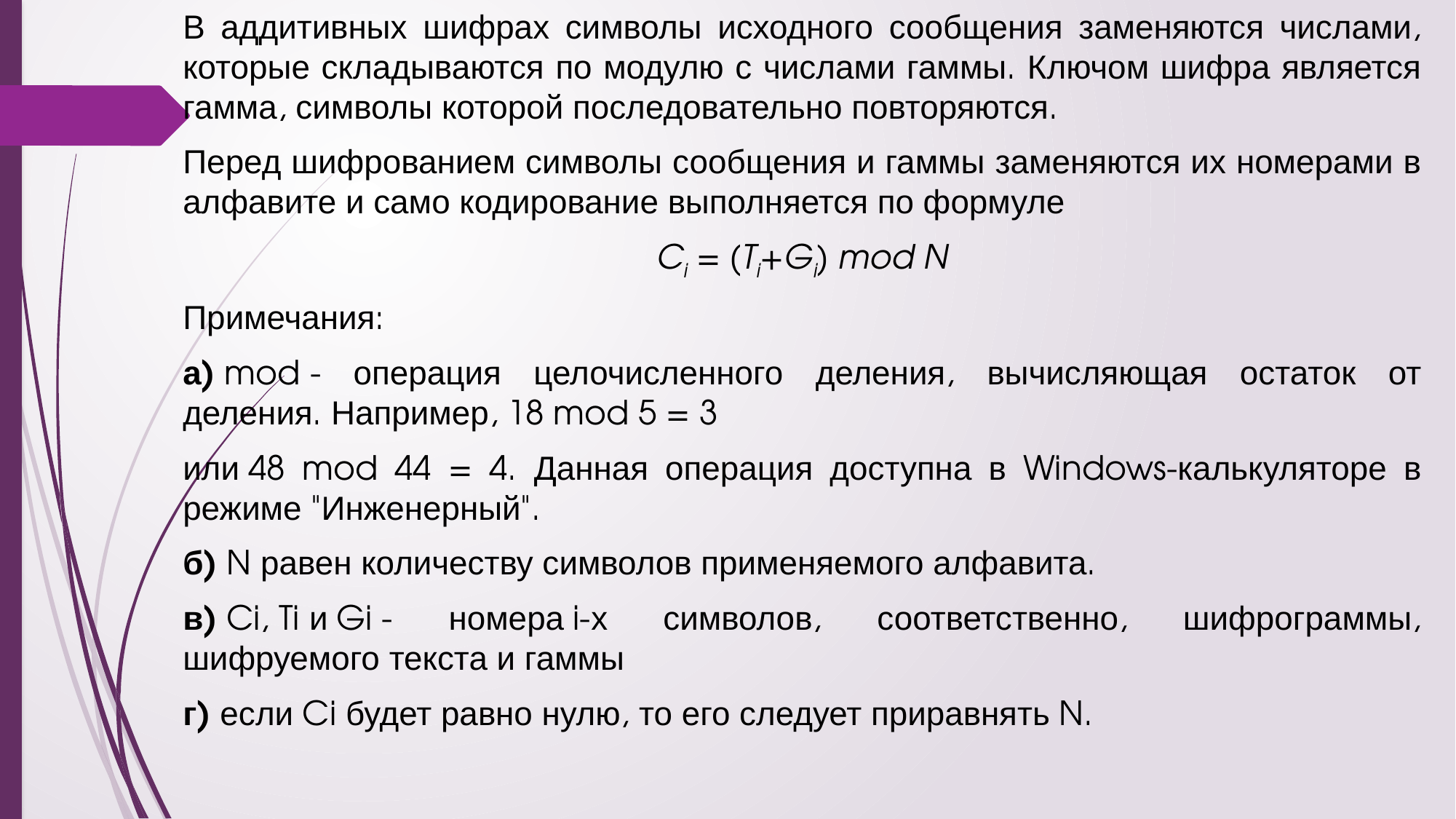

В аддитивных шифрах символы исходного сообщения заменяются числами, которые складываются по модулю с числами гаммы. Ключом шифра является гамма, символы которой последовательно повторяются.
Перед шифрованием символы сообщения и гаммы заменяются их номерами в алфавите и само кодирование выполняется по формуле
Ci = (Ti+Gi) mod N
Примечания:
а) mod - операция целочисленного деления, вычисляющая остаток от деления. Например, 18 mod 5 = 3
или 48 mod 44 = 4. Данная операция доступна в Windows-калькуляторе в режиме "Инженерный".
б) N равен количеству символов применяемого алфавита.
в) Ci, Ti и Gi - номера i-х символов, соответственно, шифрограммы, шифруемого текста и гаммы
г) если Ci будет равно нулю, то его следует приравнять N.